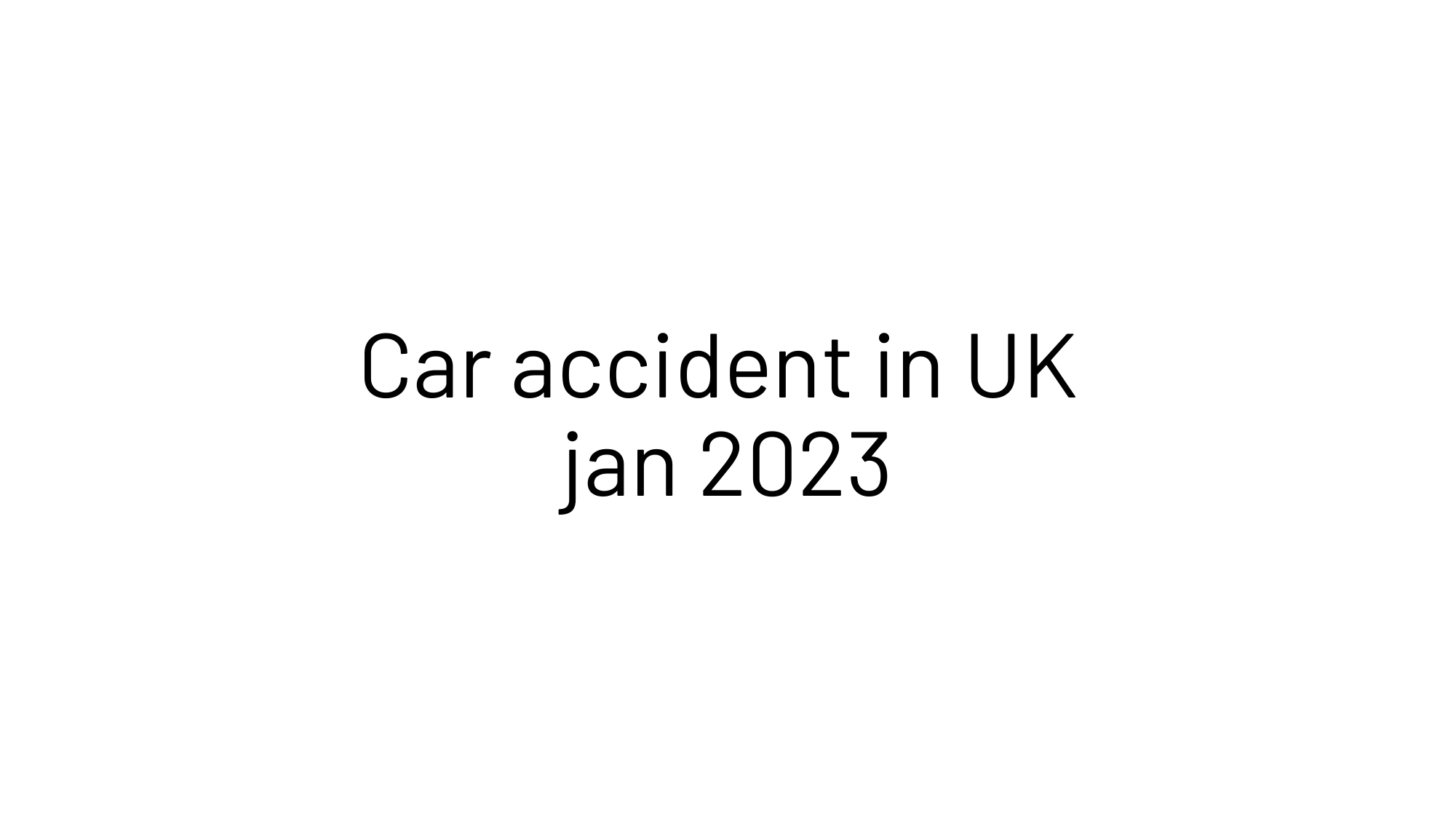

# Car accident in UK jan 2023